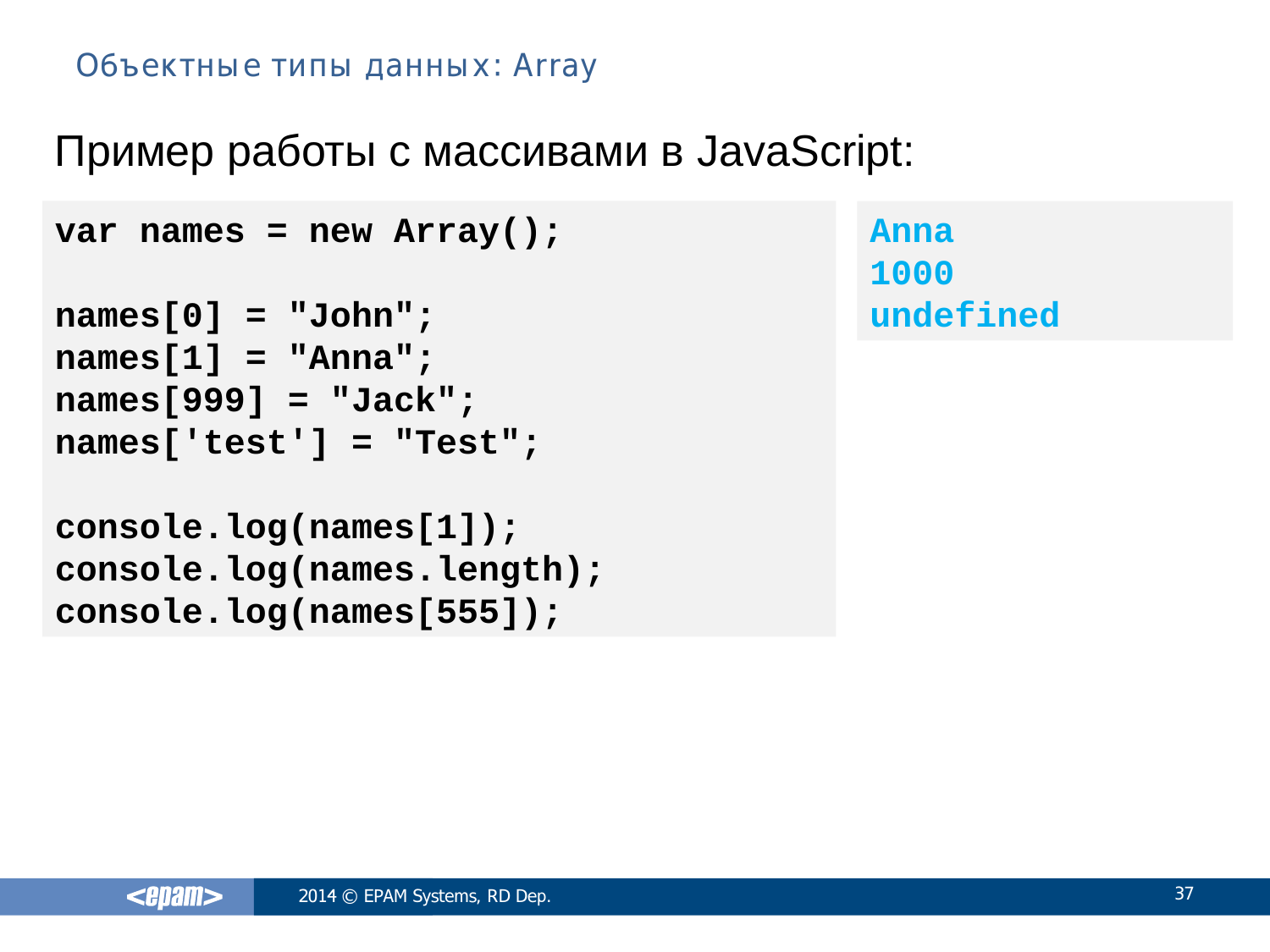

# Объектные типы данных: Array
Пример работы с массивами в JavaScript:
var names = new Array();

names[0] = "John";
names[1] = "Anna";
names[999] = "Jack";
names['test'] = "Test";

console.log(names[1]);
console.log(names.length);
console.log(names[555]);
Anna
1000
undefined
37
2014 © EPAM Systems, RD Dep.